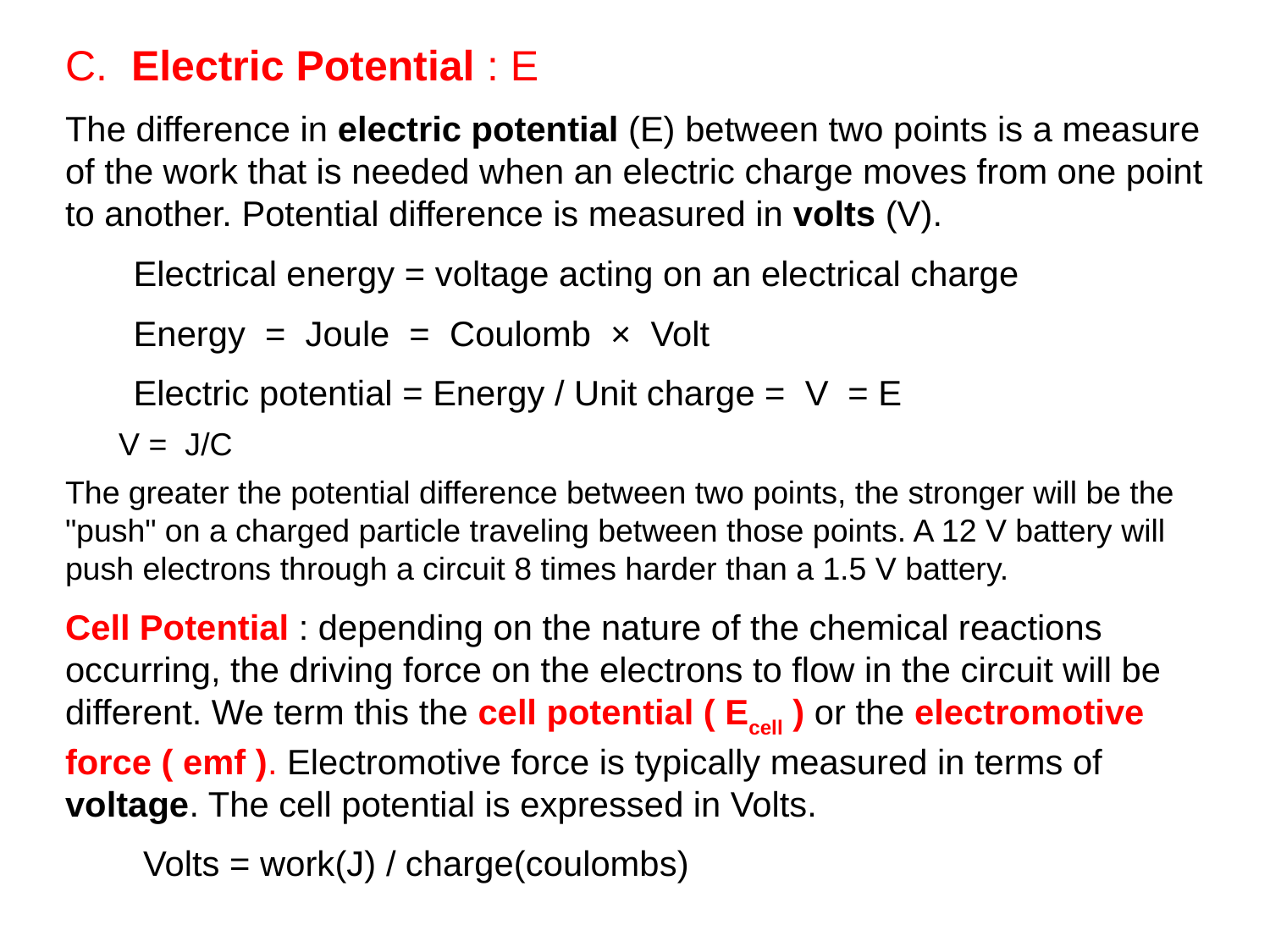

C.  Electric Potential : E
The difference in electric potential (E) between two points is a measure of the work that is needed when an electric charge moves from one point to another. Potential difference is measured in volts (V).
       Electrical energy = voltage acting on an electrical charge
       Energy  =  Joule  =  Coulomb  ×  Volt
       Electric potential = Energy / Unit charge =  V  = E
      V =  J/C
The greater the potential difference between two points, the stronger will be the "push" on a charged particle traveling between those points. A 12 V battery will push electrons through a circuit 8 times harder than a 1.5 V battery.
Cell Potential : depending on the nature of the chemical reactions occurring, the driving force on the electrons to flow in the circuit will be different. We term this the cell potential ( Ecell ) or the electromotive force ( emf ). Electromotive force is typically measured in terms of voltage. The cell potential is expressed in Volts.
        Volts = work(J) / charge(coulombs)